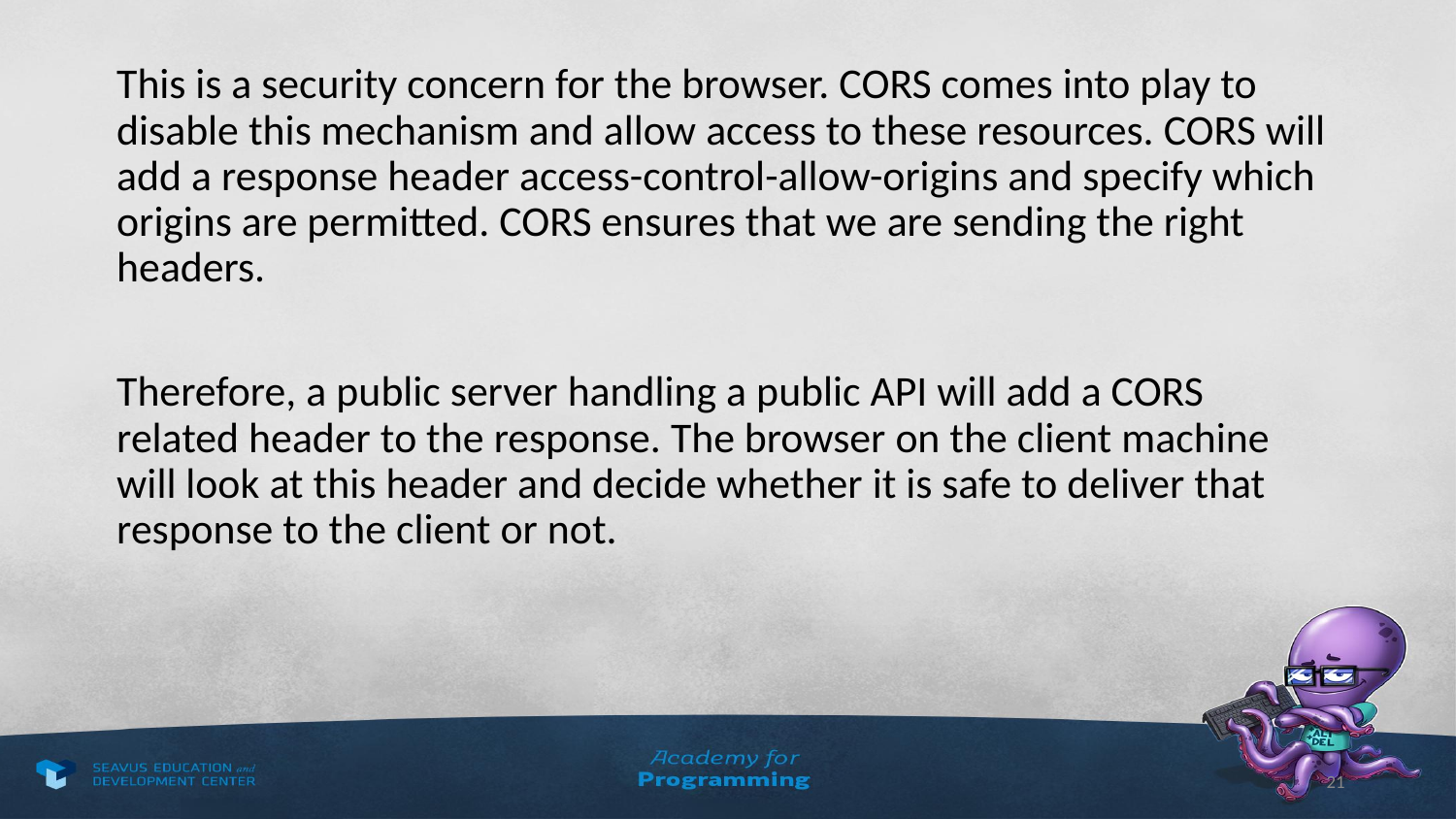

This is a security concern for the browser. CORS comes into play to disable this mechanism and allow access to these resources. CORS will add a response header access-control-allow-origins and specify which origins are permitted. CORS ensures that we are sending the right headers.

Therefore, a public server handling a public API will add a CORS related header to the response. The browser on the client machine will look at this header and decide whether it is safe to deliver that response to the client or not.
21